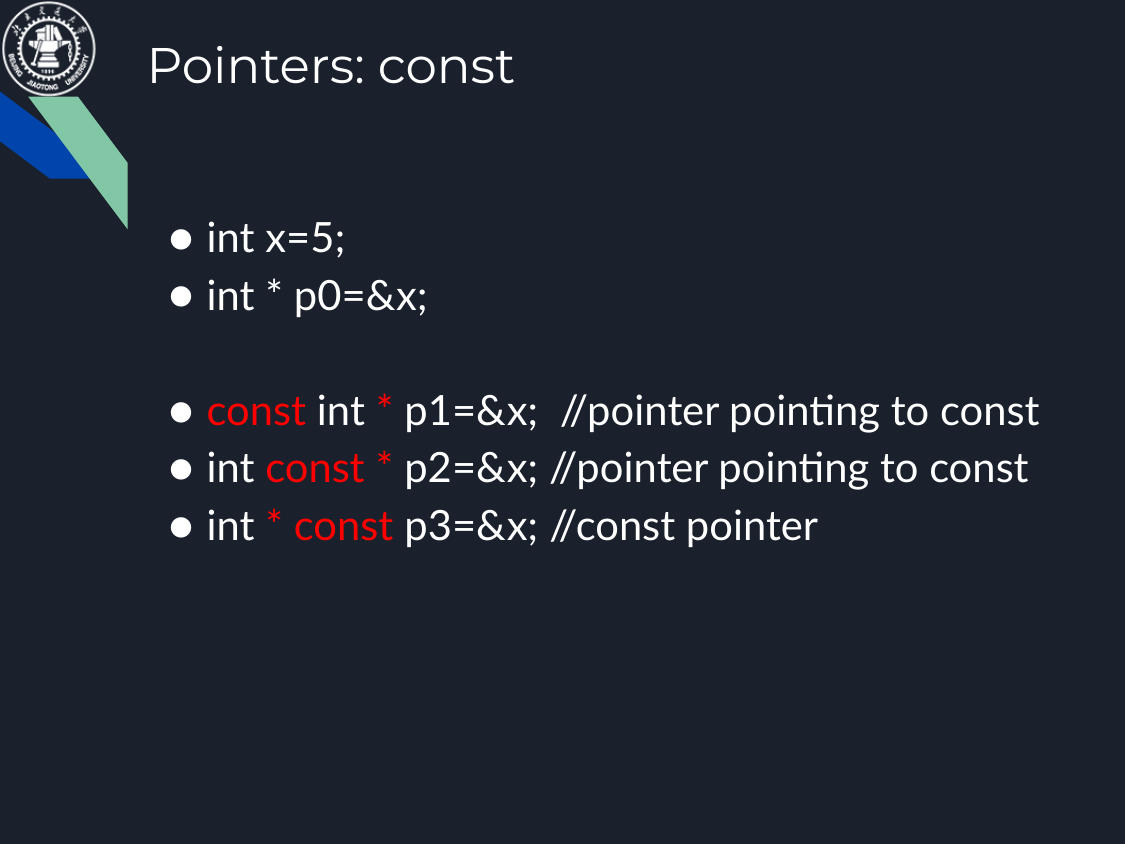

Pointers: const
int x=5;
int * p0=&x;

const int * p1=&x;  //pointer pointing to const
int const * p2=&x; //pointer pointing to const
int * const p3=&x; //const pointer